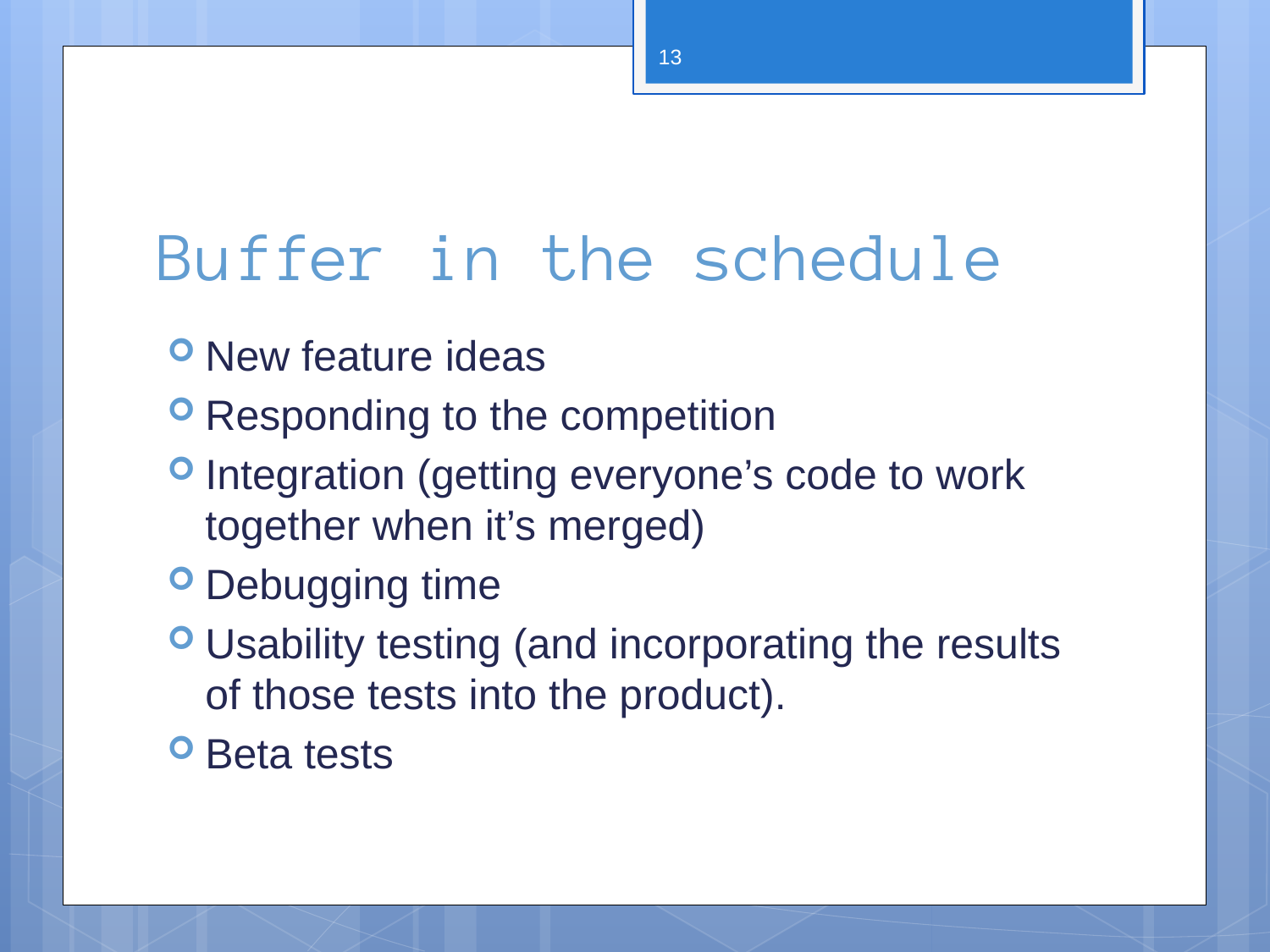

13
# Buffer in the schedule
New feature ideas
Responding to the competition
Integration (getting everyone’s code to work together when it’s merged)
Debugging time
Usability testing (and incorporating the results of those tests into the product).
Beta tests